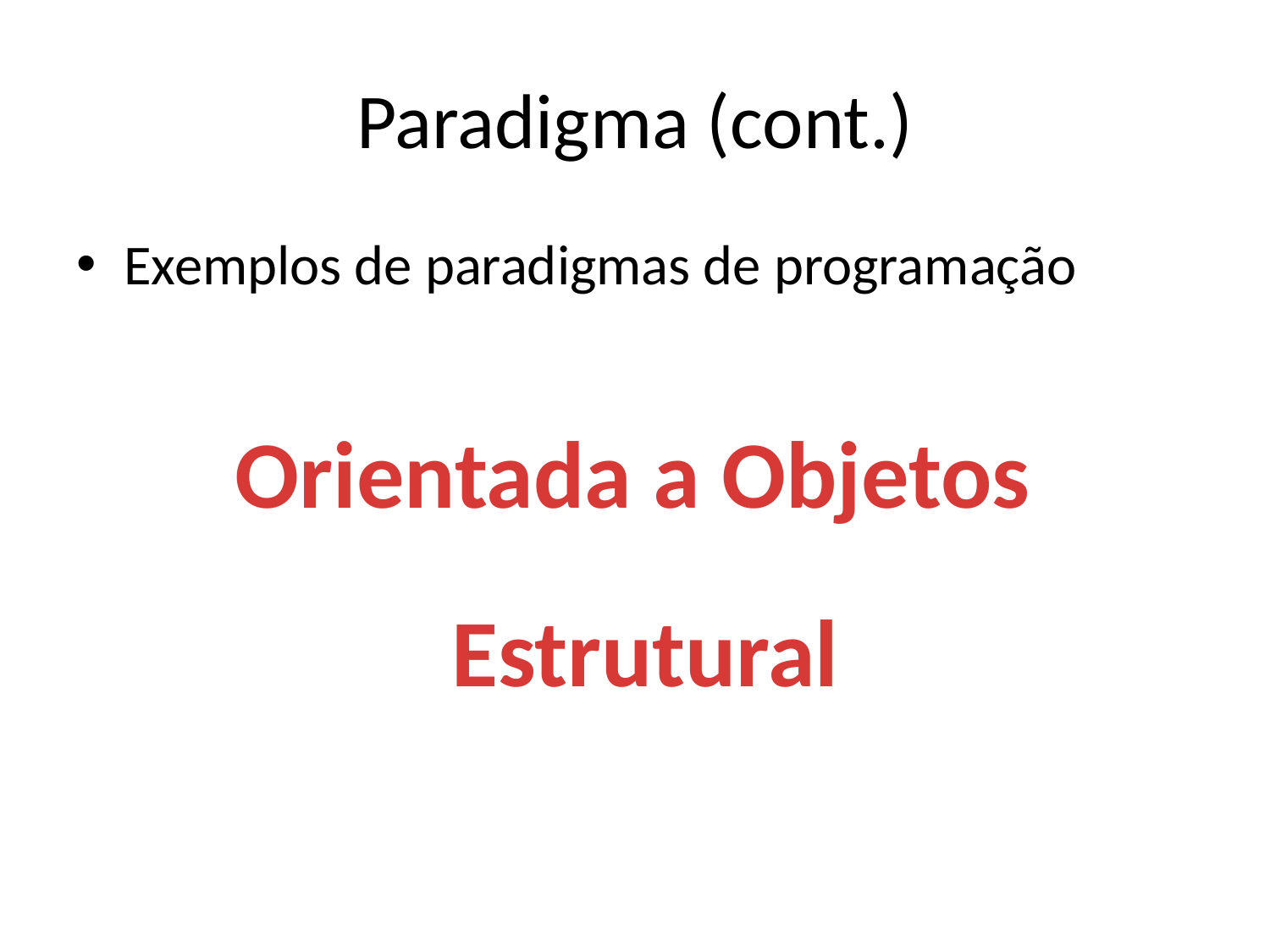

# Paradigma (cont.)
Exemplos de paradigmas de programação

Orientada a Objetos
Estrutural